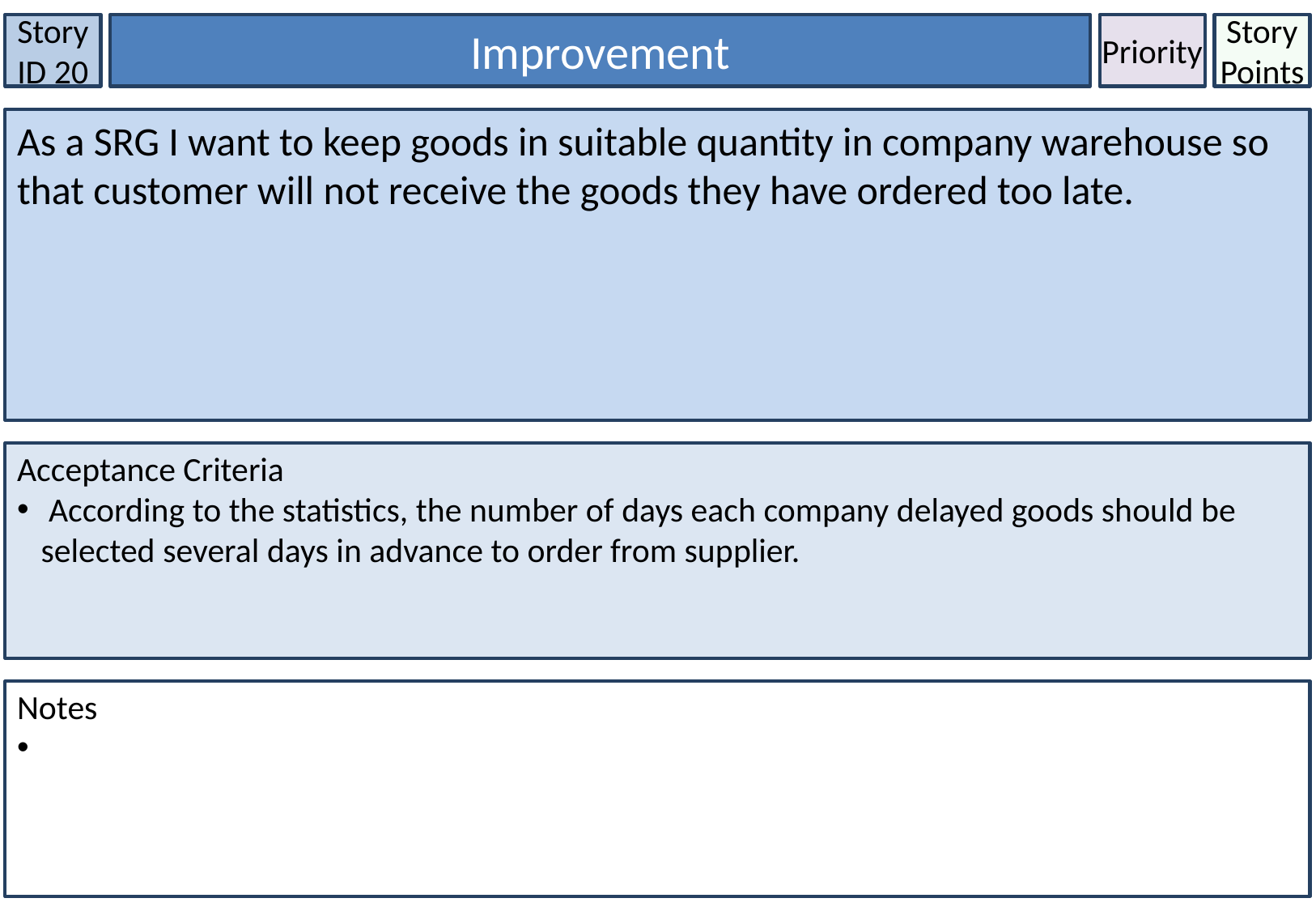

Story ID 20
Improvement
Priority
Story Points
As a SRG I want to keep goods in suitable quantity in company warehouse so that customer will not receive the goods they have ordered too late.
Acceptance Criteria
 According to the statistics, the number of days each company delayed goods should be selected several days in advance to order from supplier.
Notes